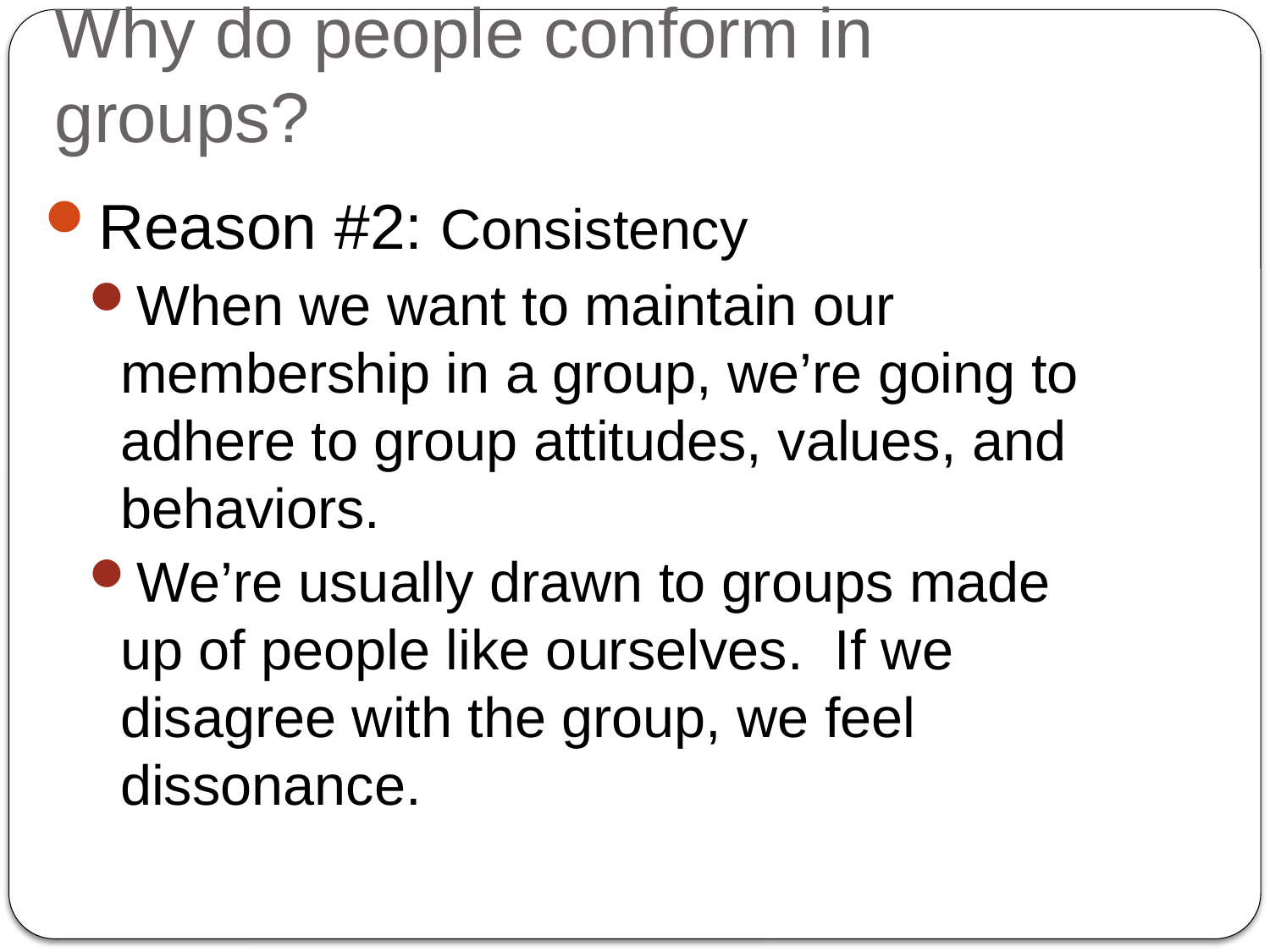

# Why do people conform in groups?
Reason #2: Consistency
When we want to maintain our membership in a group, we’re going to adhere to group attitudes, values, and behaviors.
We’re usually drawn to groups made up of people like ourselves.  If we disagree with the group, we feel dissonance.